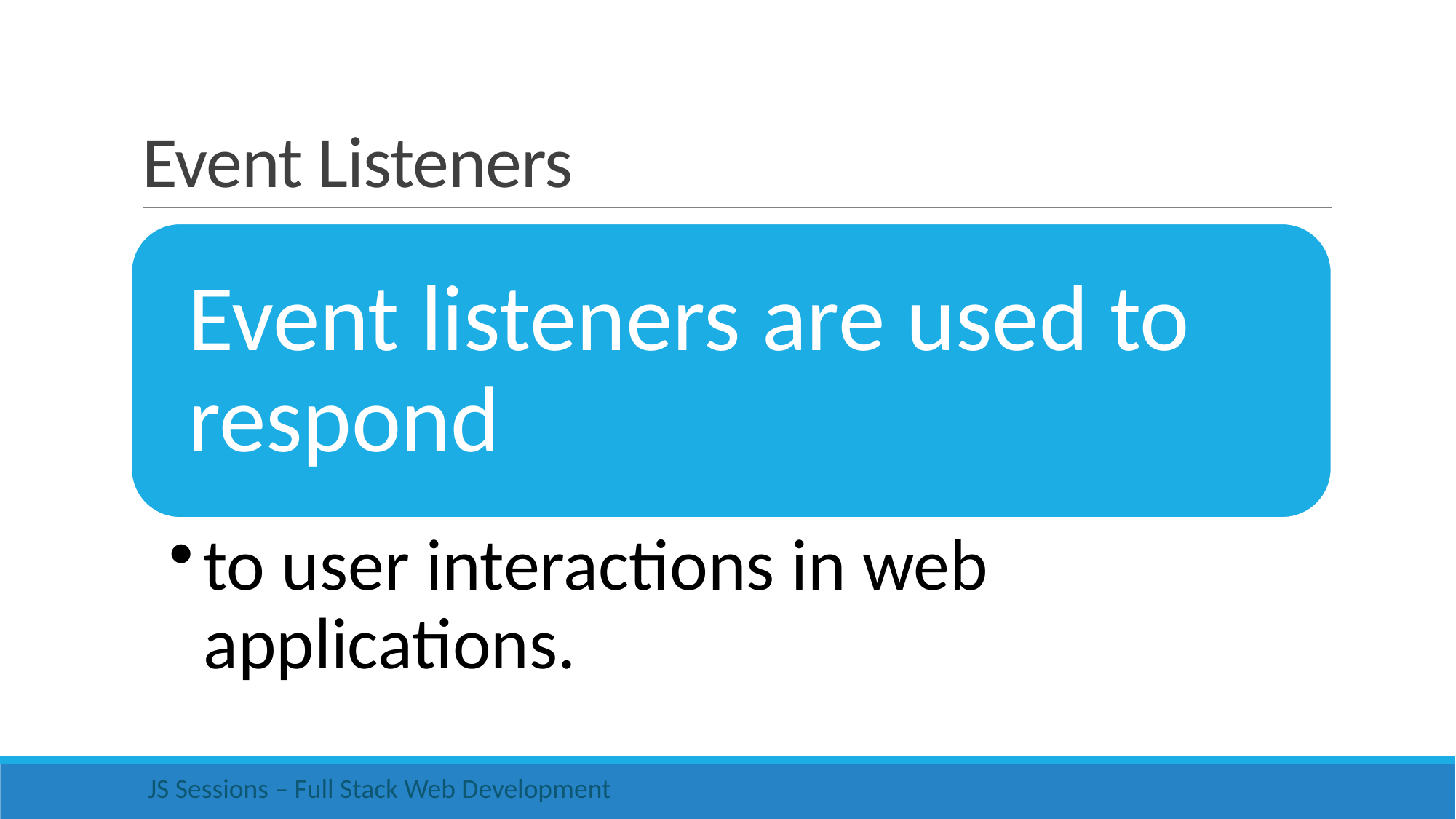

# Event Listeners
Event listeners are used to respond
to user interactions in web applications.
 JS Sessions – Full Stack Web Development